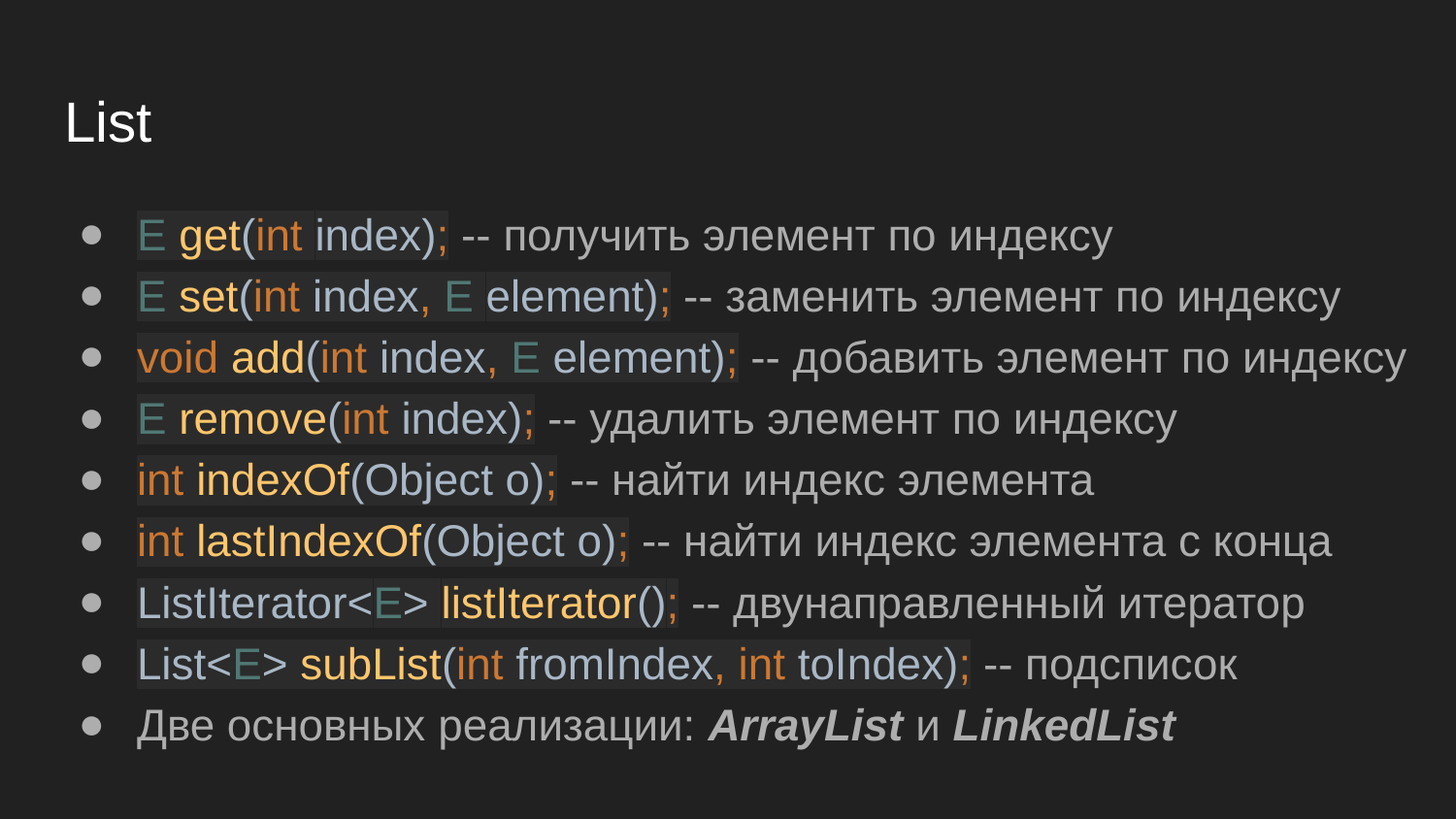

# List
E get(int index); -- получить элемент по индексу
E set(int index, E element); -- заменить элемент по индексу
void add(int index, E element); -- добавить элемент по индексу
E remove(int index); -- удалить элемент по индексу
int indexOf(Object o); -- найти индекс элемента
int lastIndexOf(Object o); -- найти индекс элемента с конца
ListIterator<E> listIterator(); -- двунаправленный итератор
List<E> subList(int fromIndex, int toIndex); -- подсписок
Две основных реализации: ArrayList и LinkedList